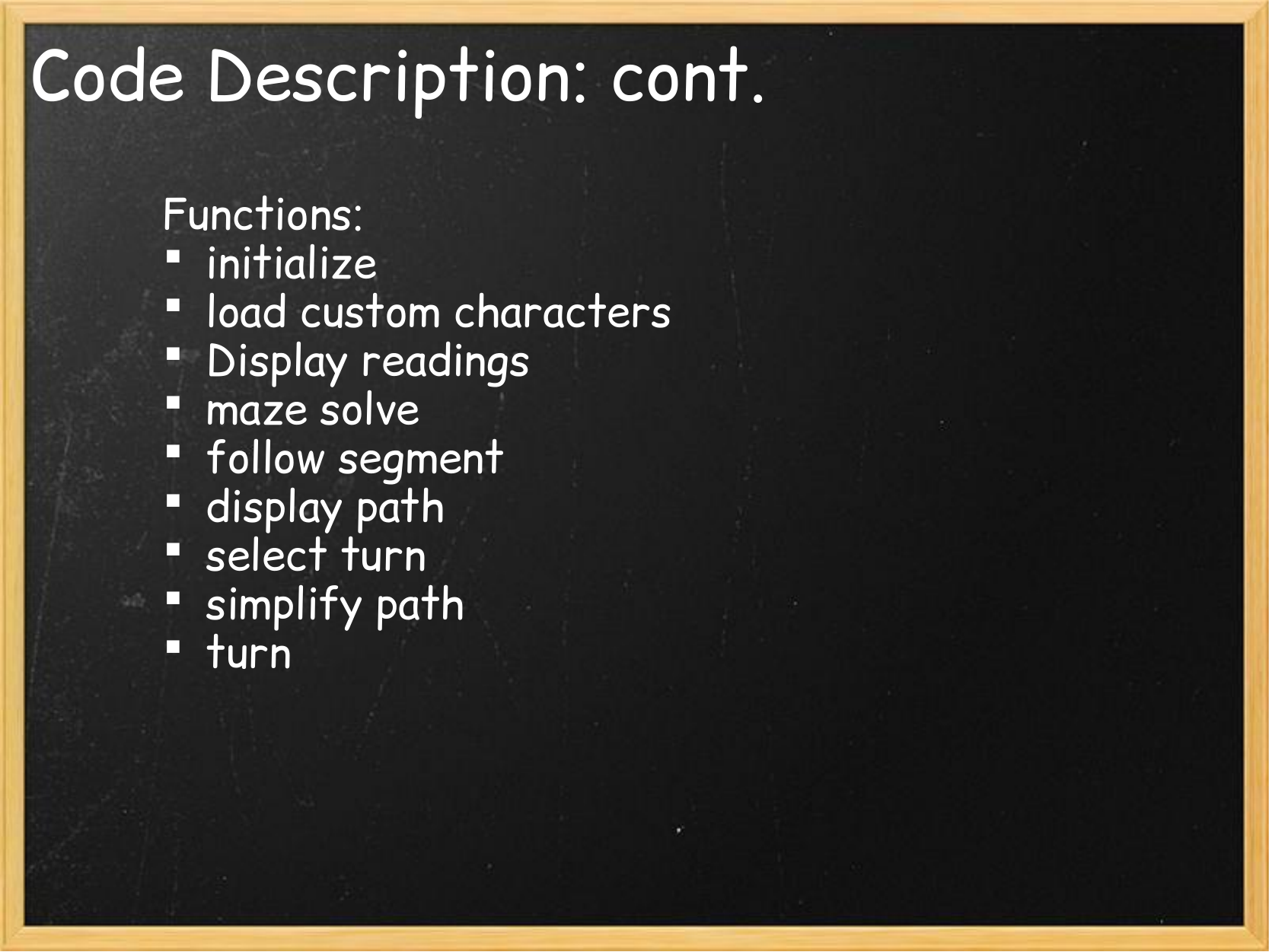

# Code Description: cont.
 Functions:
initialize
load custom characters
Display readings
maze solve
follow segment
display path
select turn
simplify path
turn